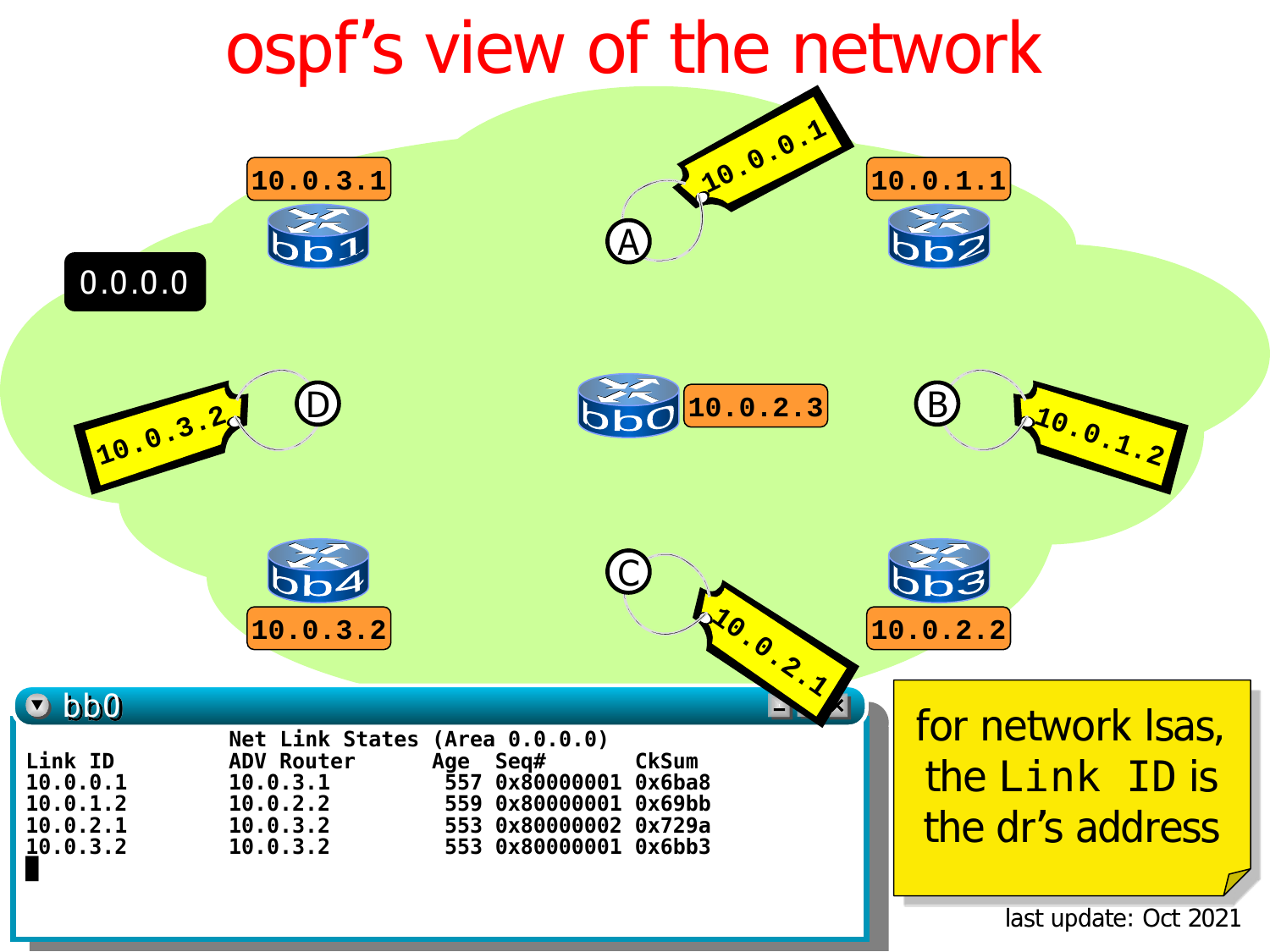

# ospf’s view of the network

10.0.0.1
10.0.3.1
10.0.1.1

  bb1

  bb2
A
0.0.0.0

10.0.3.2

10.0.1.2

  bb0
D
B
10.0.2.3

  bb4

  bb3
C

10.0.2.1
10.0.3.2
10.0.2.2
for network lsas, the Link ID is the dr’s address

bb0

                Net Link States (Area 0.0.0.0)
Link ID         ADV Router      Age  Seq#       CkSum
10.0.0.1        10.0.3.1         557 0x80000001 0x6ba8
10.0.1.2        10.0.2.2         559 0x80000001 0x69bb
10.0.2.1        10.0.3.2         553 0x80000002 0x729a
10.0.3.2        10.0.3.2         553 0x80000001 0x6bb3
█

kathara – [ labs: ospf_frr ]
kathara – [ labs: ospf ]
last update: Oct 2021